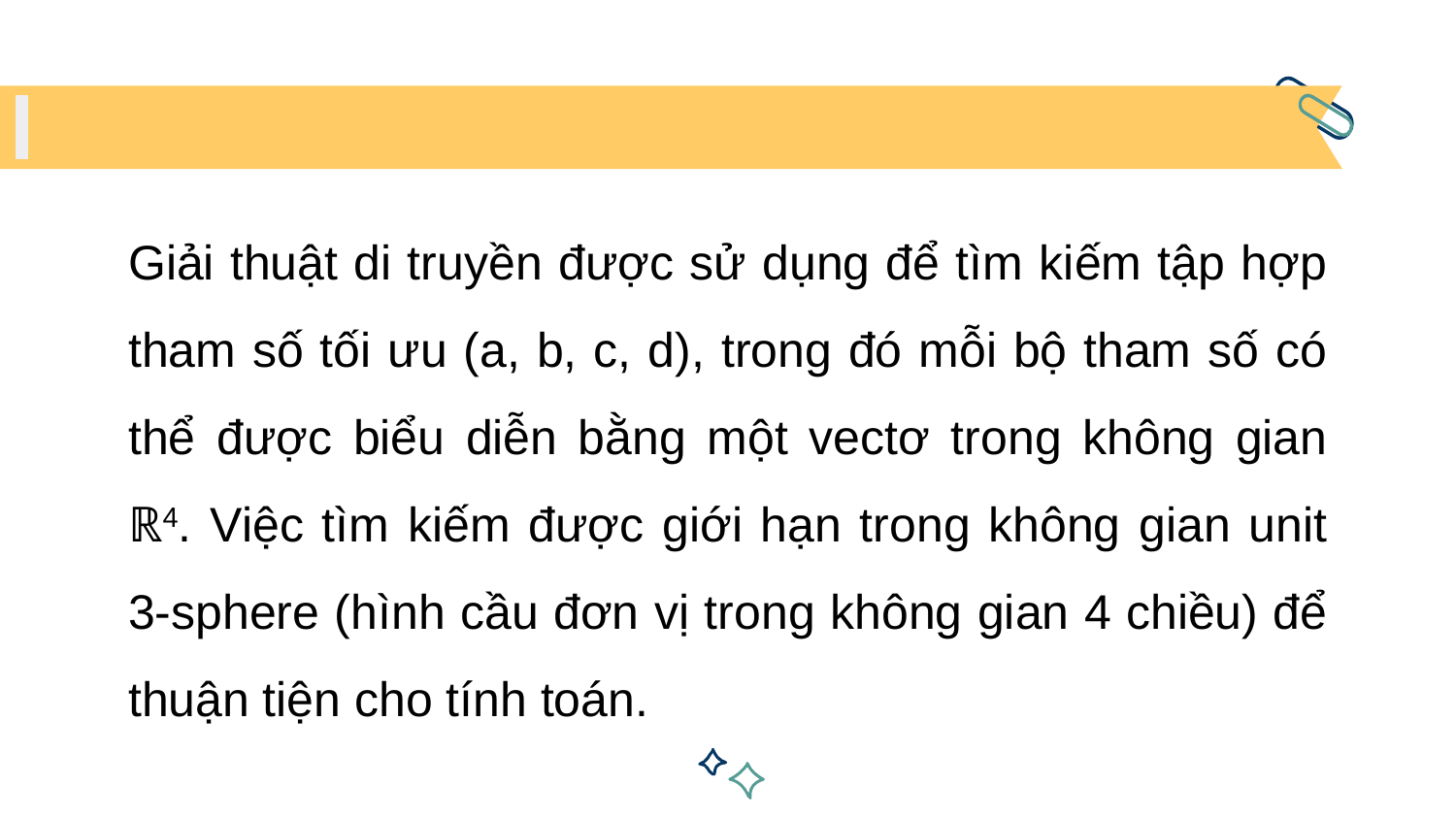

Giải thuật di truyền được sử dụng để tìm kiếm tập hợp tham số tối ưu (a, b, c, d), trong đó mỗi bộ tham số có thể được biểu diễn bằng một vectơ trong không gian ℝ4. Việc tìm kiếm được giới hạn trong không gian unit 3-sphere (hình cầu đơn vị trong không gian 4 chiều) để thuận tiện cho tính toán.